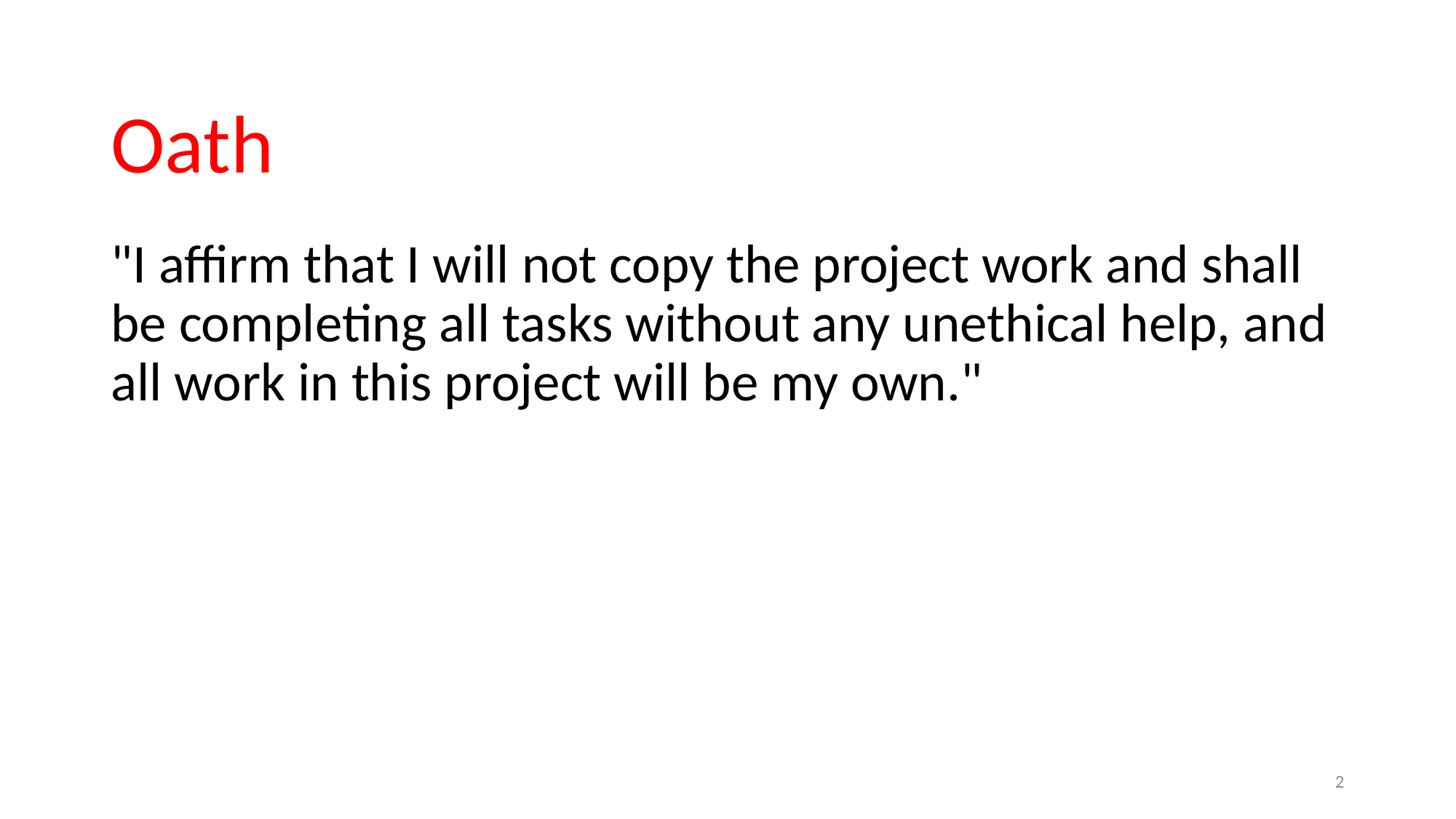

# Oath
"I affirm that I will not copy the project work and shall be completing all tasks without any unethical help, and all work in this project will be my own."
2